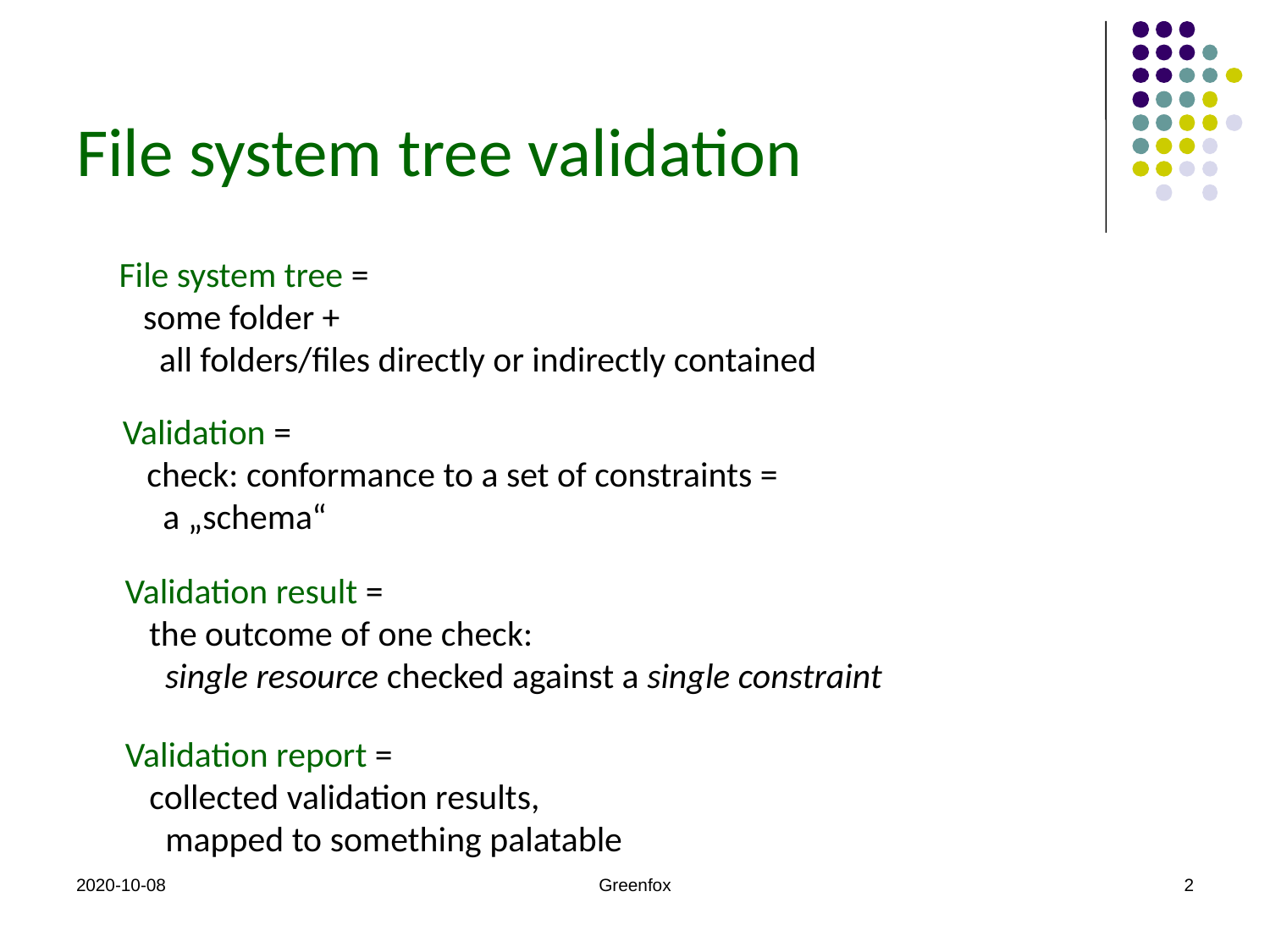

# File system tree validation
File system tree =
   some folder +
     all folders/files directly or indirectly contained
Validation =
   check: conformance to a set of constraints =
     a „schema“
Validation result =
   the outcome of one check:
     single resource checked against a single constraint
Validation report =
   collected validation results,
     mapped to something palatable
2020-10-08
Greenfox
2